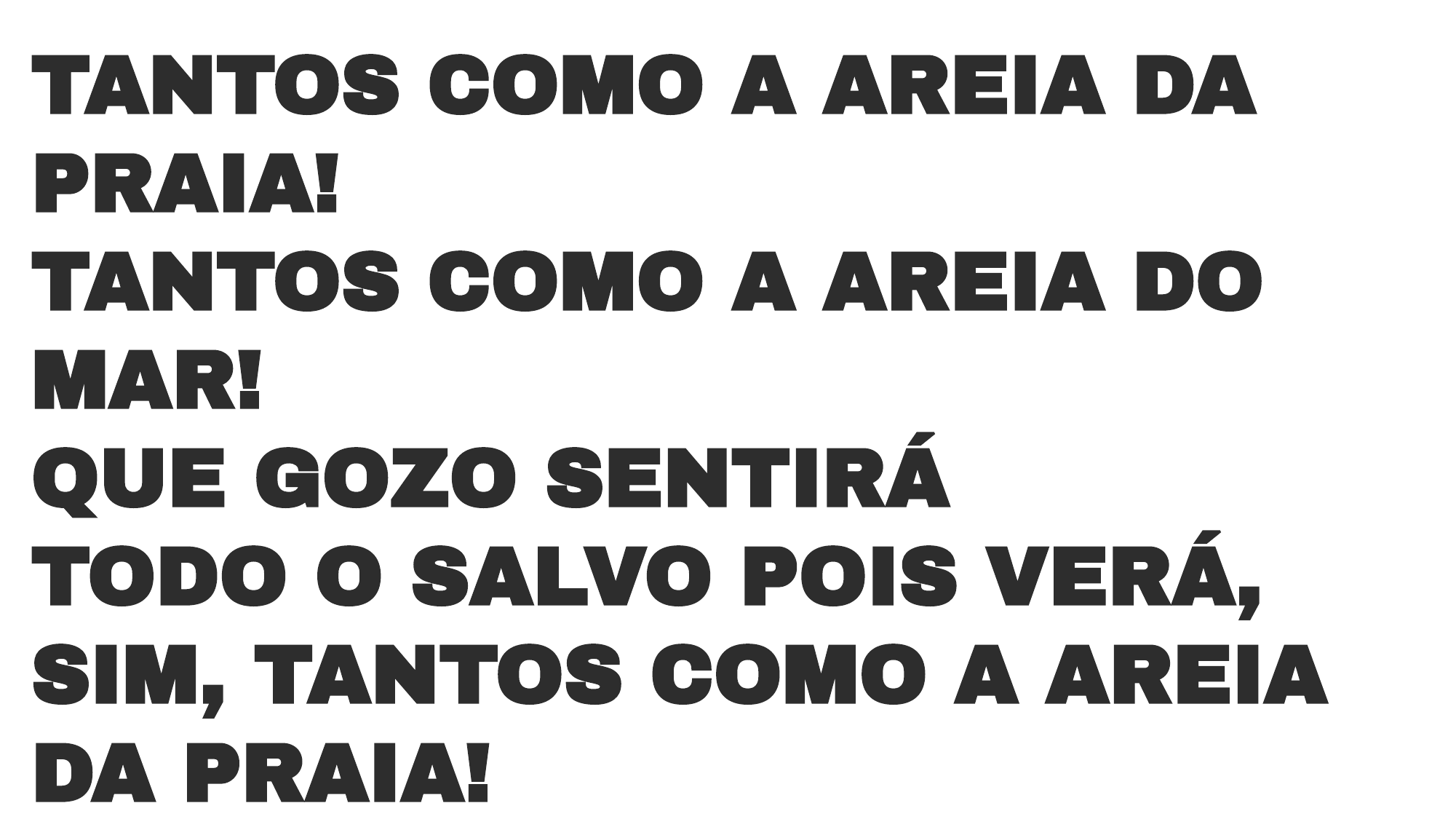

TANTOS COMO A AREIA DA PRAIA!
TANTOS COMO A AREIA DO MAR!
QUE GOZO SENTIRÁ
TODO O SALVO POIS VERÁ,
SIM, TANTOS COMO A AREIA DA PRAIA!